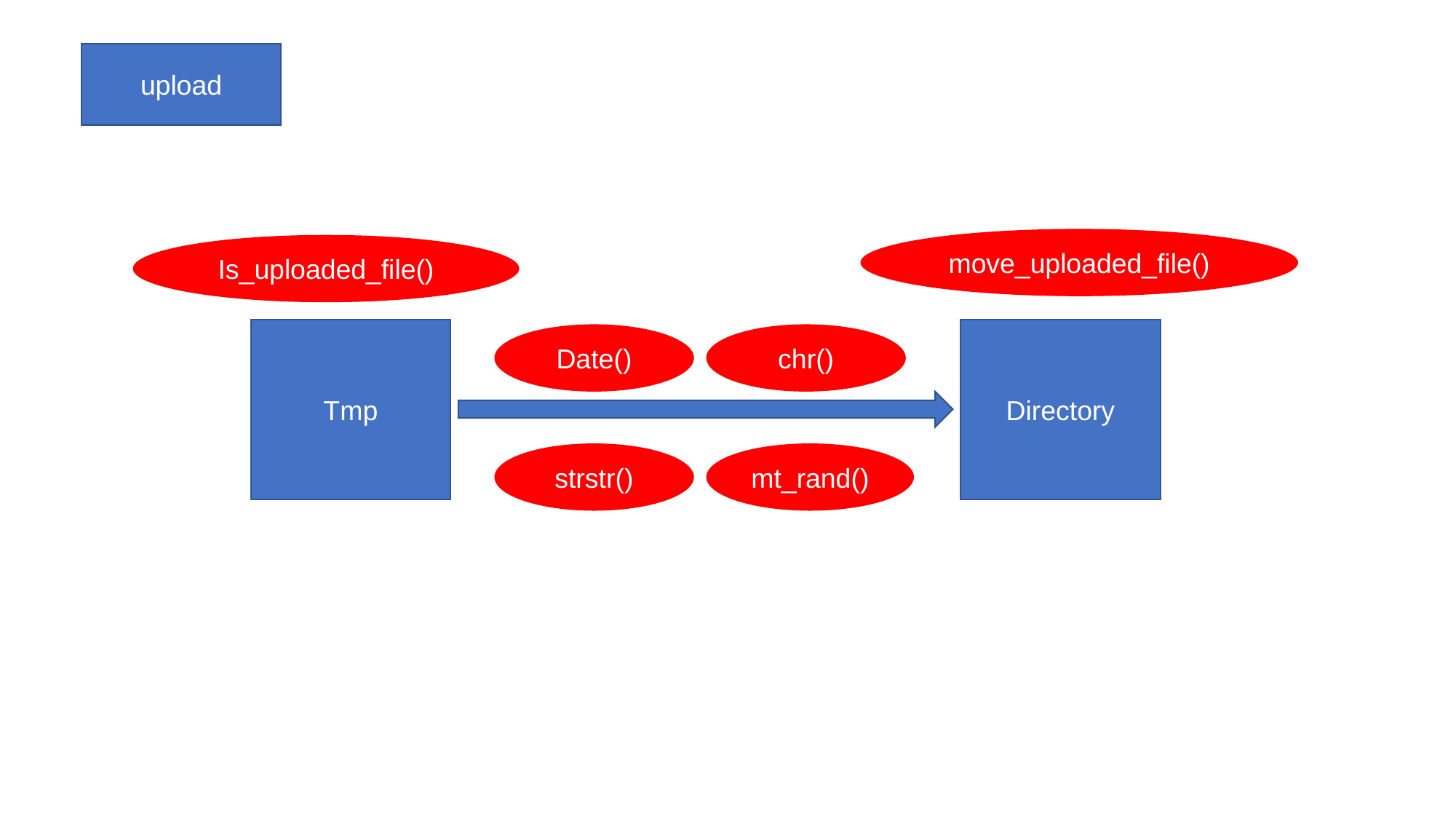

upload
move_uploaded_file()
Is_uploaded_file()
Tmp
Directory
Date()
chr()

strstr()
mt_rand()